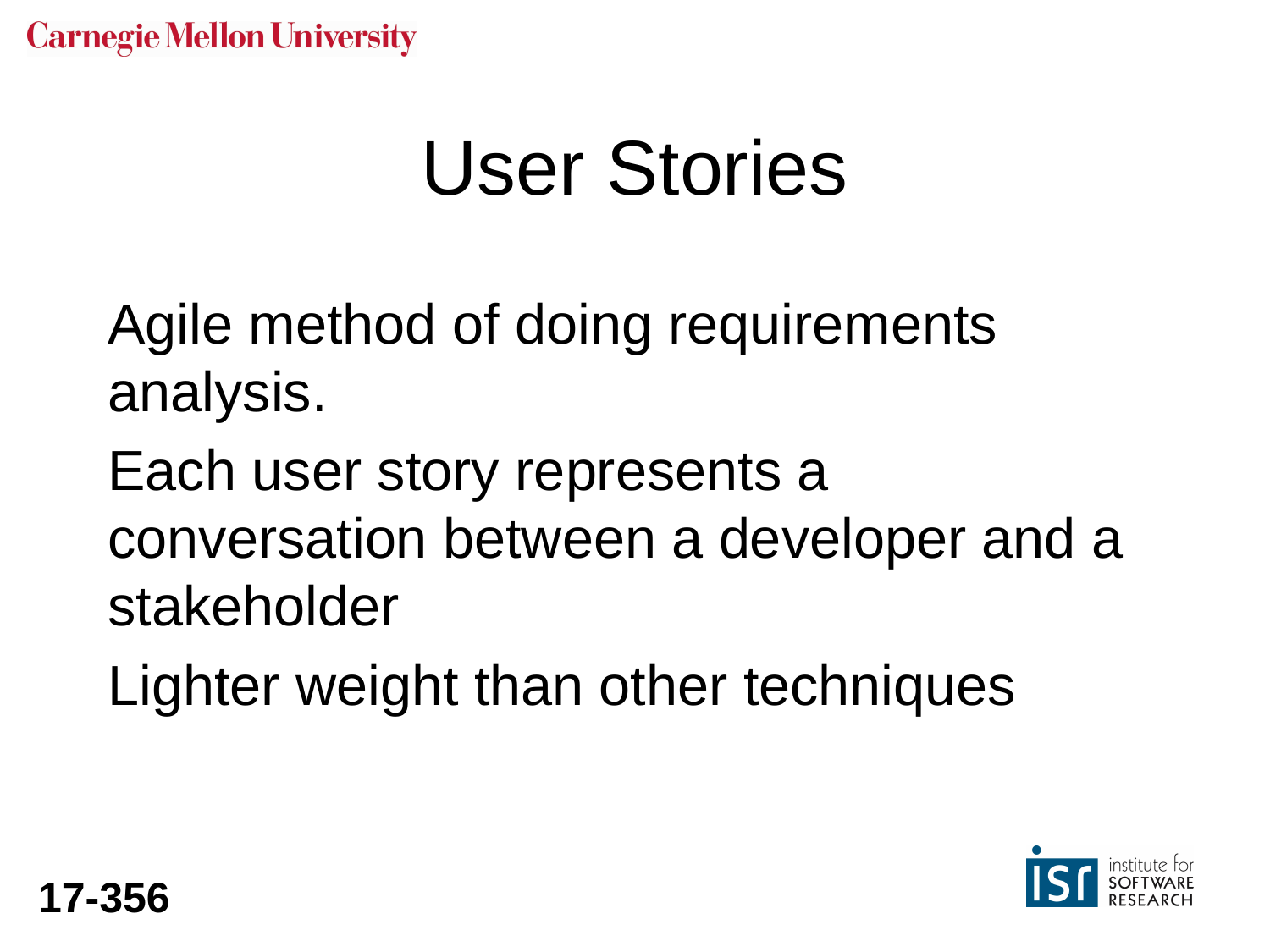

# User Stories
Agile method of doing requirements analysis.
Each user story represents a conversation between a developer and a stakeholder
Lighter weight than other techniques